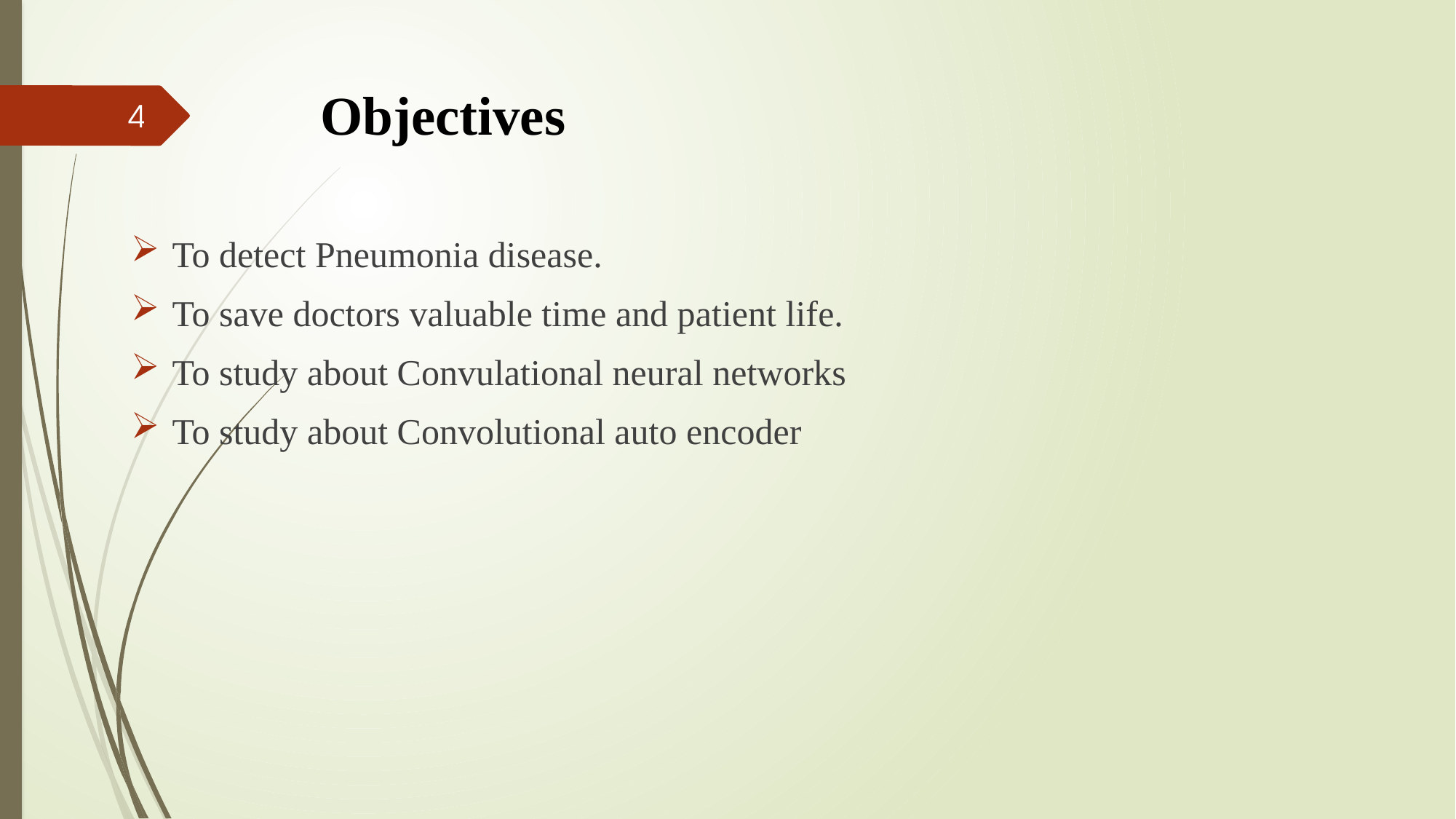

# Objectives
4

To detect Pneumonia disease.
To save doctors valuable time and patient life.
To study about Convulational neural networks
To study about Convolutional auto encoder